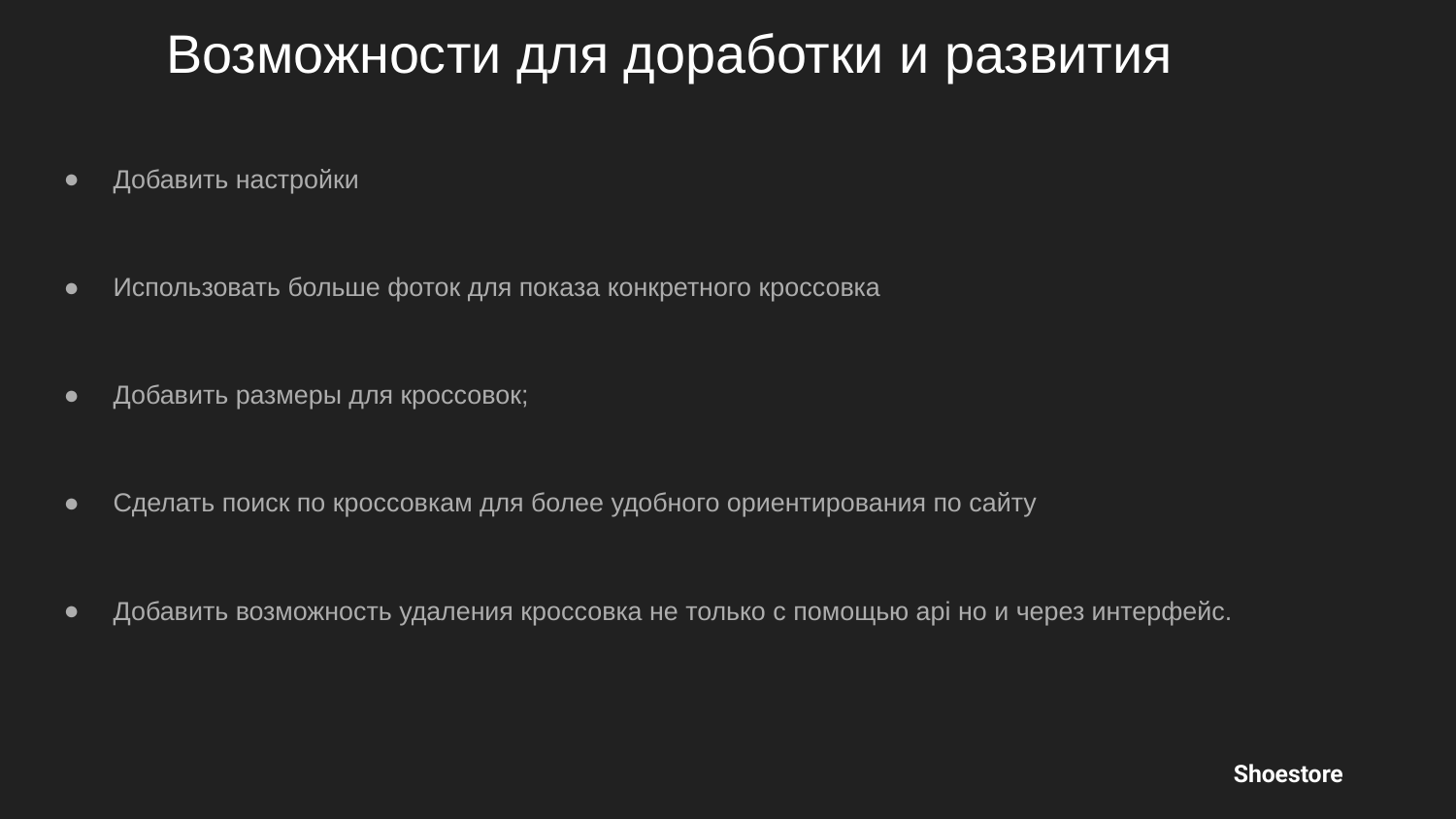

# Возможности для доработки и развития
Добавить настройки

Использовать больше фоток для показа конкретного кроссовка

Добавить размеры для кроссовок;

Сделать поиск по кроссовкам для более удобного ориентирования по сайту

Добавить возможность удаления кроссовка не только с помощью api но и через интерфейс.
Shoestore